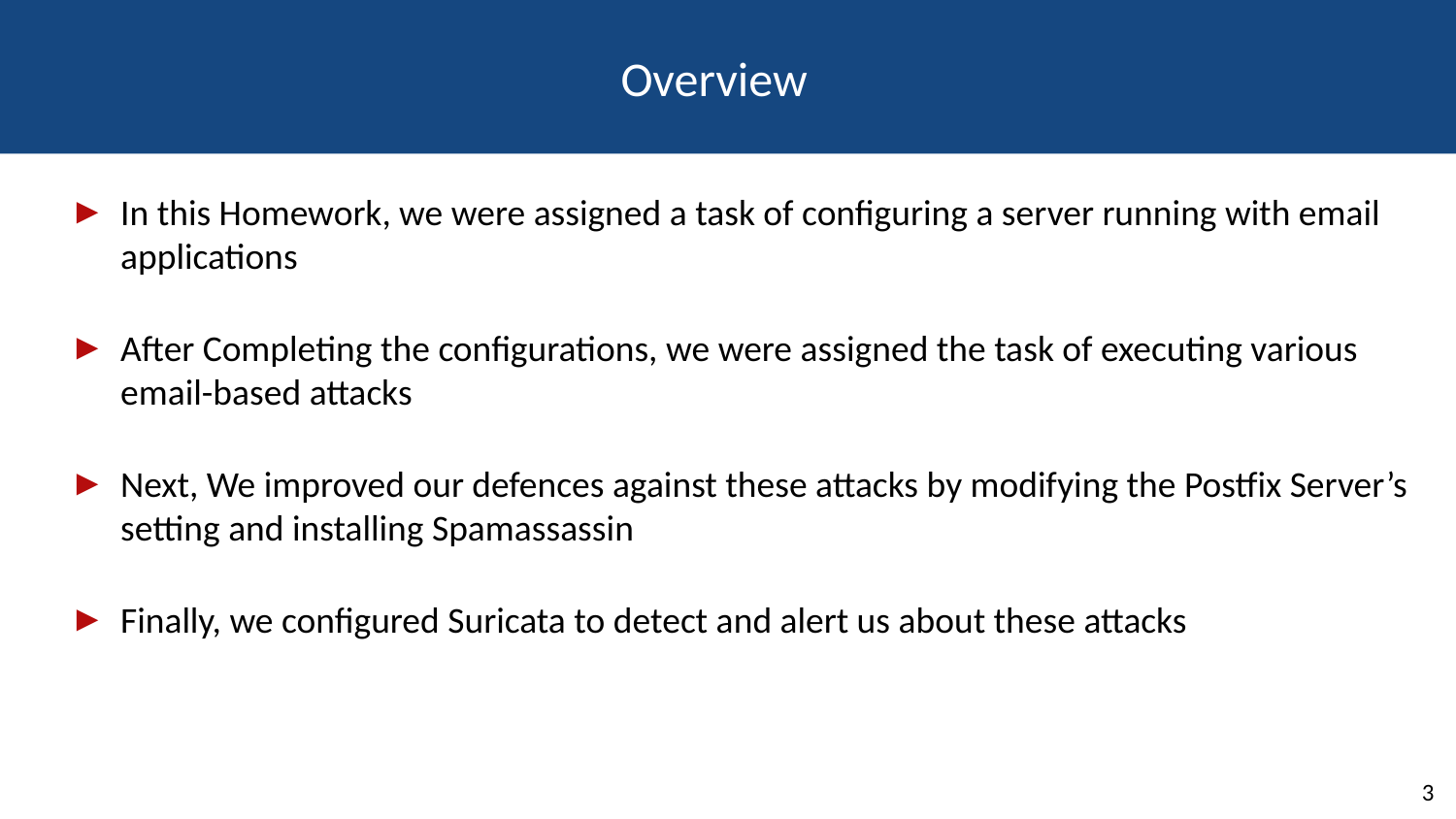

# Overview
In this Homework, we were assigned a task of configuring a server running with email applications
After Completing the configurations, we were assigned the task of executing various email-based attacks
Next, We improved our defences against these attacks by modifying the Postfix Server’s setting and installing Spamassassin
Finally, we configured Suricata to detect and alert us about these attacks